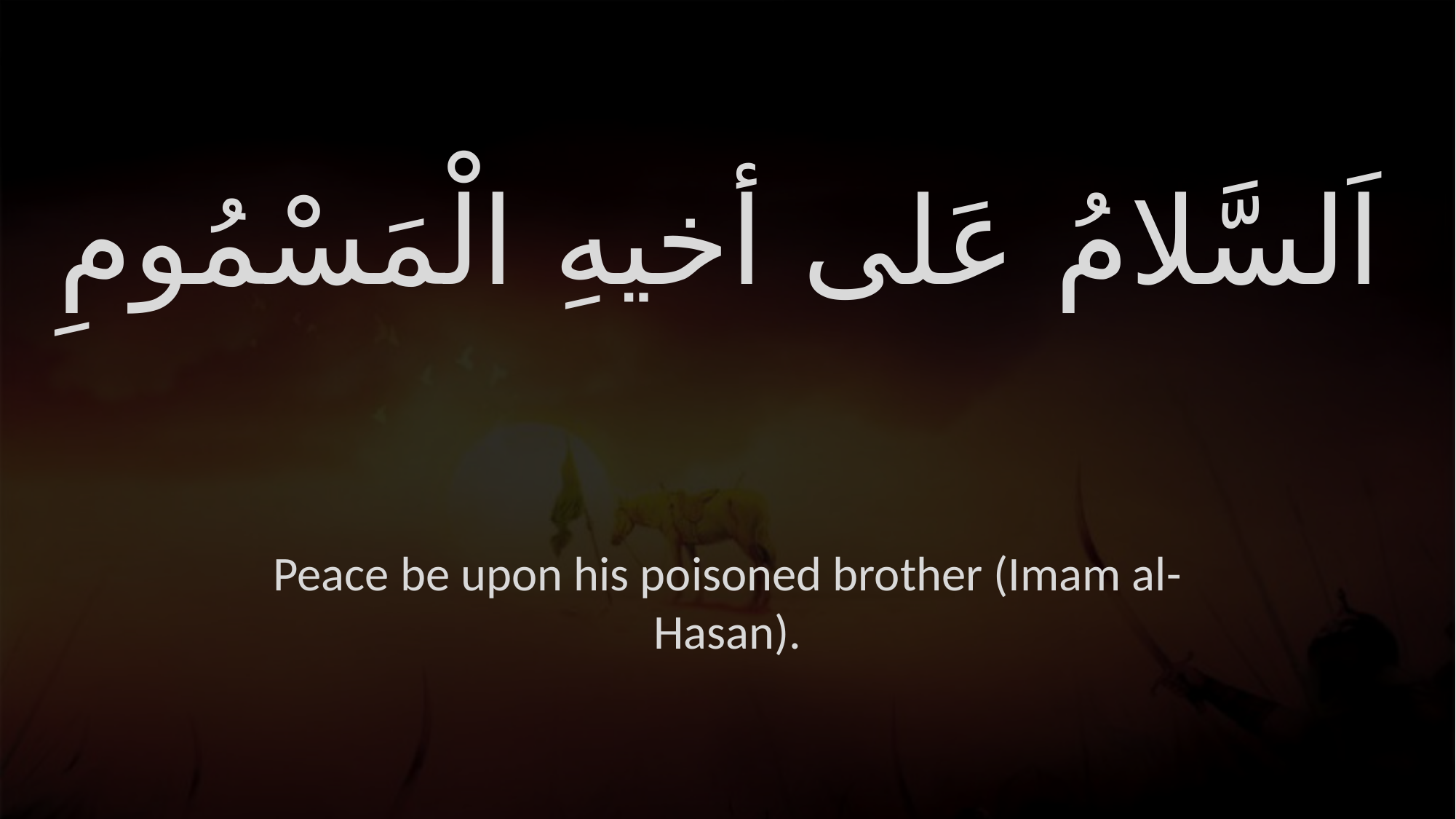

# اَلسَّلامُ عَلى أخيهِ الْمَسْمُومِ
Peace be upon his poisoned brother (Imam al-Hasan).